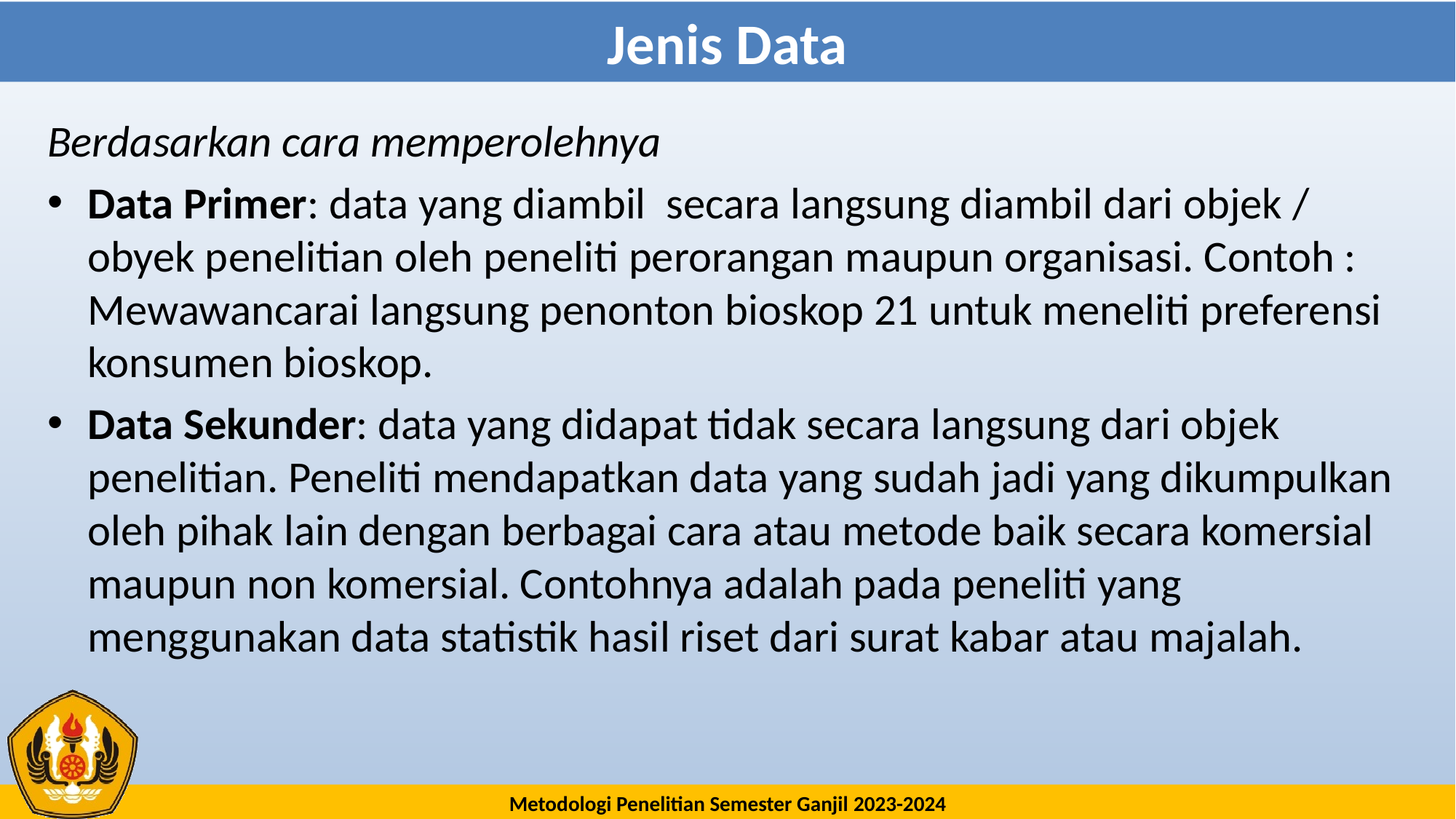

# Jenis Data
Berdasarkan cara memperolehnya
Data Primer: data yang diambil  secara langsung diambil dari objek / obyek penelitian oleh peneliti perorangan maupun organisasi. Contoh : Mewawancarai langsung penonton bioskop 21 untuk meneliti preferensi konsumen bioskop.
Data Sekunder: data yang didapat tidak secara langsung dari objek penelitian. Peneliti mendapatkan data yang sudah jadi yang dikumpulkan oleh pihak lain dengan berbagai cara atau metode baik secara komersial maupun non komersial. Contohnya adalah pada peneliti yang menggunakan data statistik hasil riset dari surat kabar atau majalah.